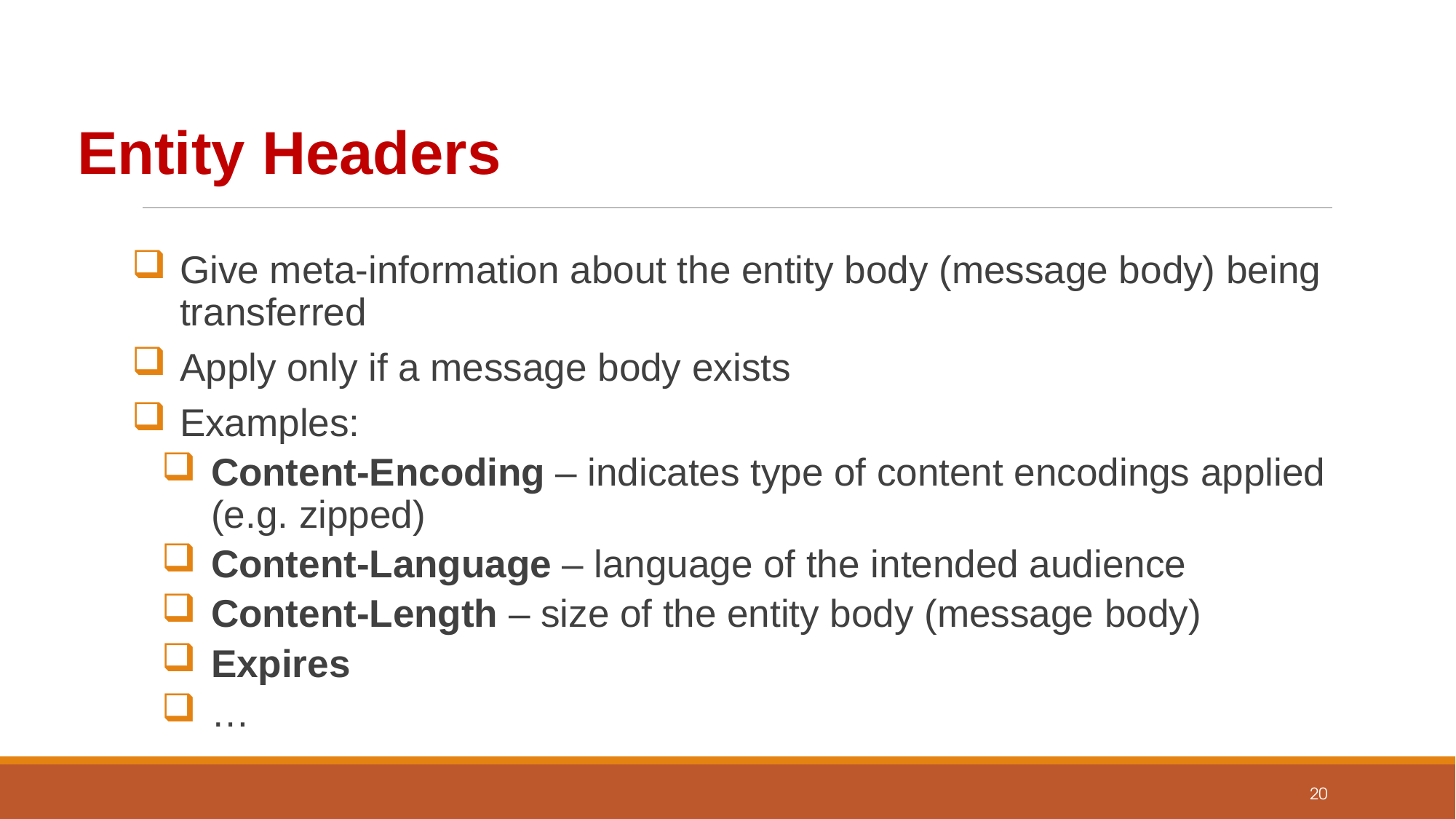

# HTTP Header Types
Entity Headers

Give meta-information about the entity body (message body) being transferred
Apply only if a message body exists
Examples:
Content-Encoding – indicates type of content encodings applied (e.g. zipped)
Content-Language – language of the intended audience
Content-Length – size of the entity body (message body)
Expires
…

20